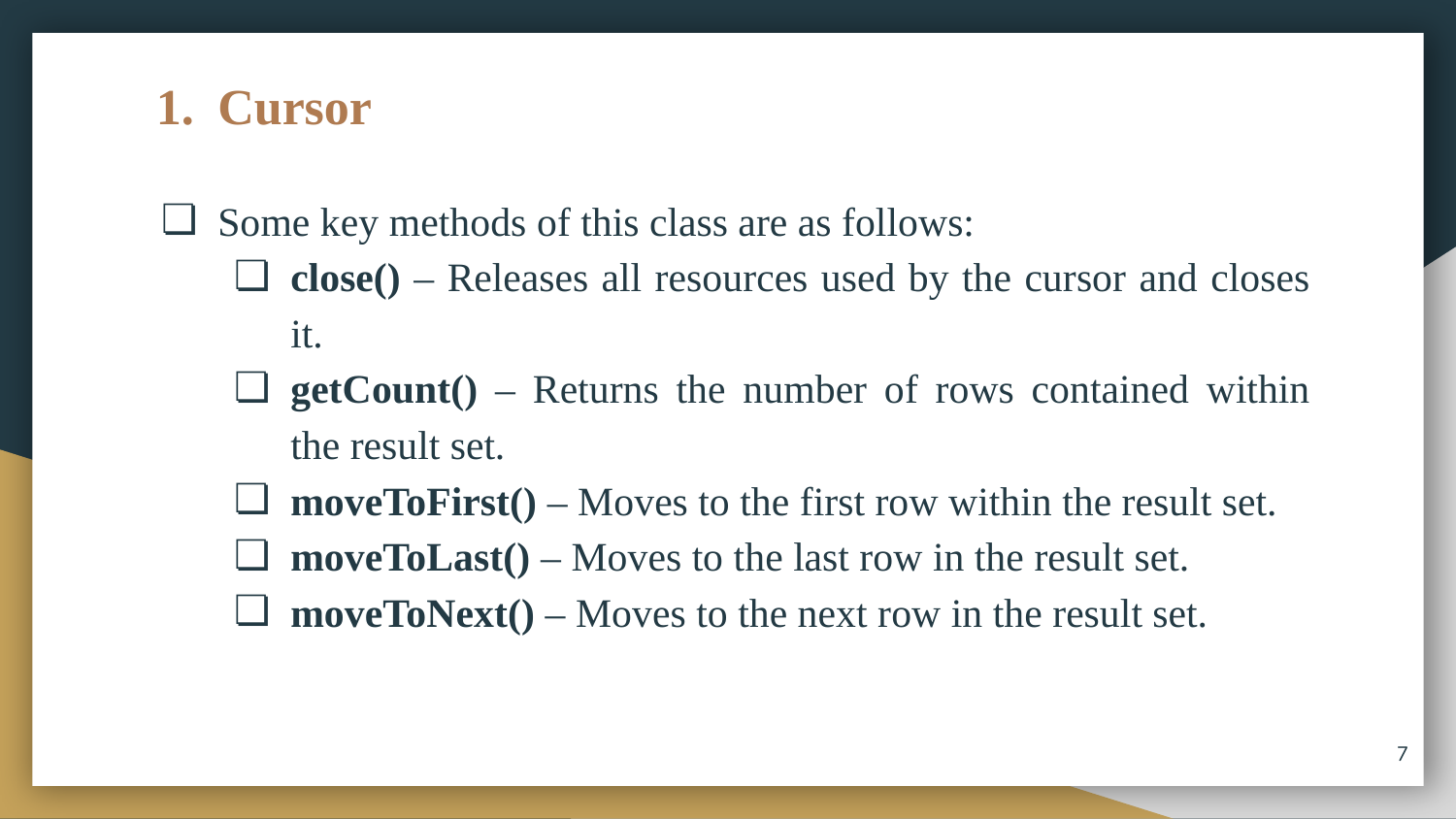

# Cursor

Some key methods of this class are as follows:
close() – Releases all resources used by the cursor and closes it.
getCount() – Returns the number of rows contained within the result set.
moveToFirst() – Moves to the first row within the result set.
moveToLast() – Moves to the last row in the result set.
moveToNext() – Moves to the next row in the result set.
7